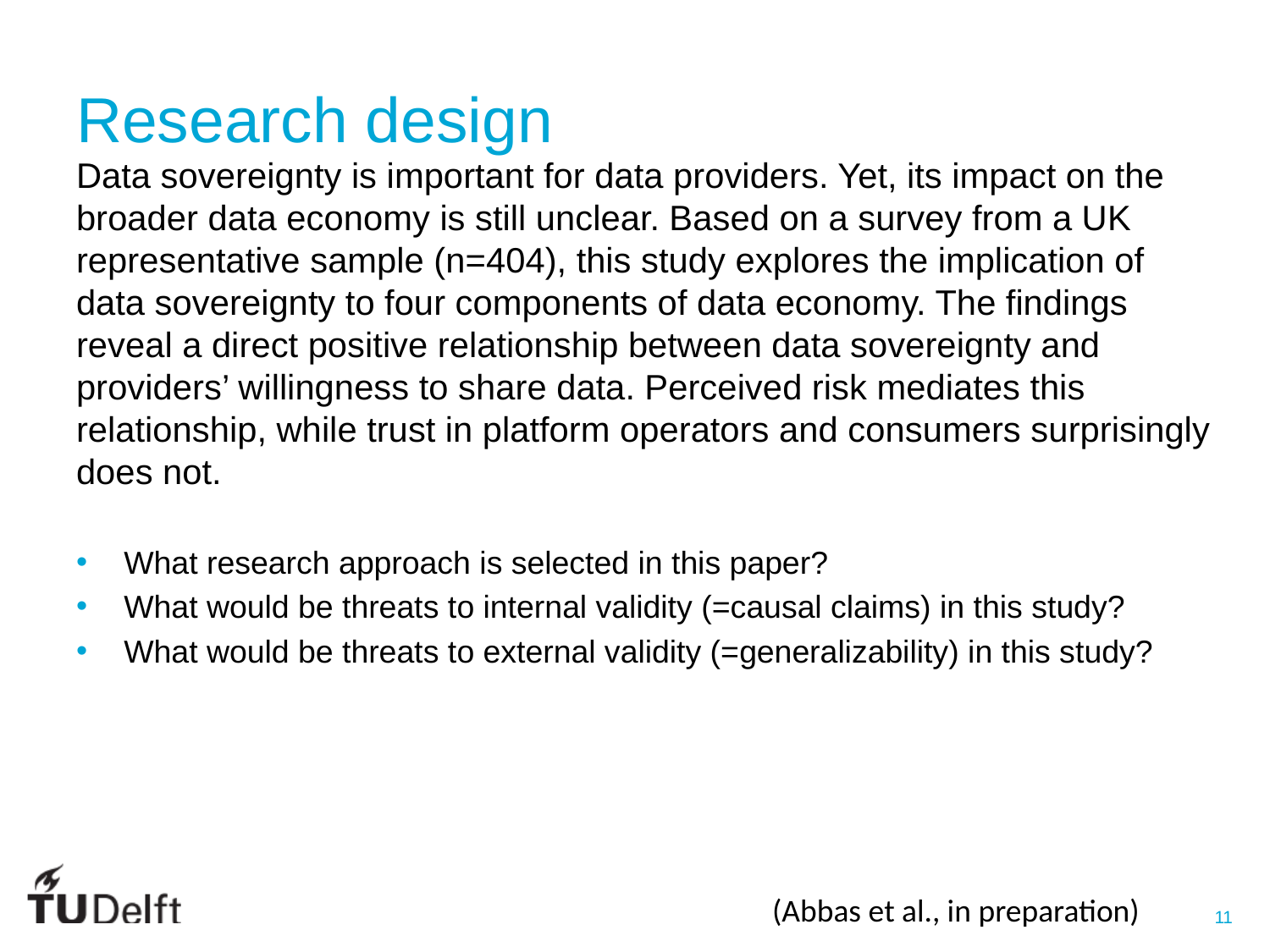

# Research design
Data sovereignty is important for data providers. Yet, its impact on the broader data economy is still unclear. Based on a survey from a UK representative sample (n=404), this study explores the implication of data sovereignty to four components of data economy. The findings reveal a direct positive relationship between data sovereignty and providers’ willingness to share data. Perceived risk mediates this relationship, while trust in platform operators and consumers surprisingly does not.

What research approach is selected in this paper?
What would be threats to internal validity (=causal claims) in this study?
What would be threats to external validity (=generalizability) in this study?
(Abbas et al., in preparation)